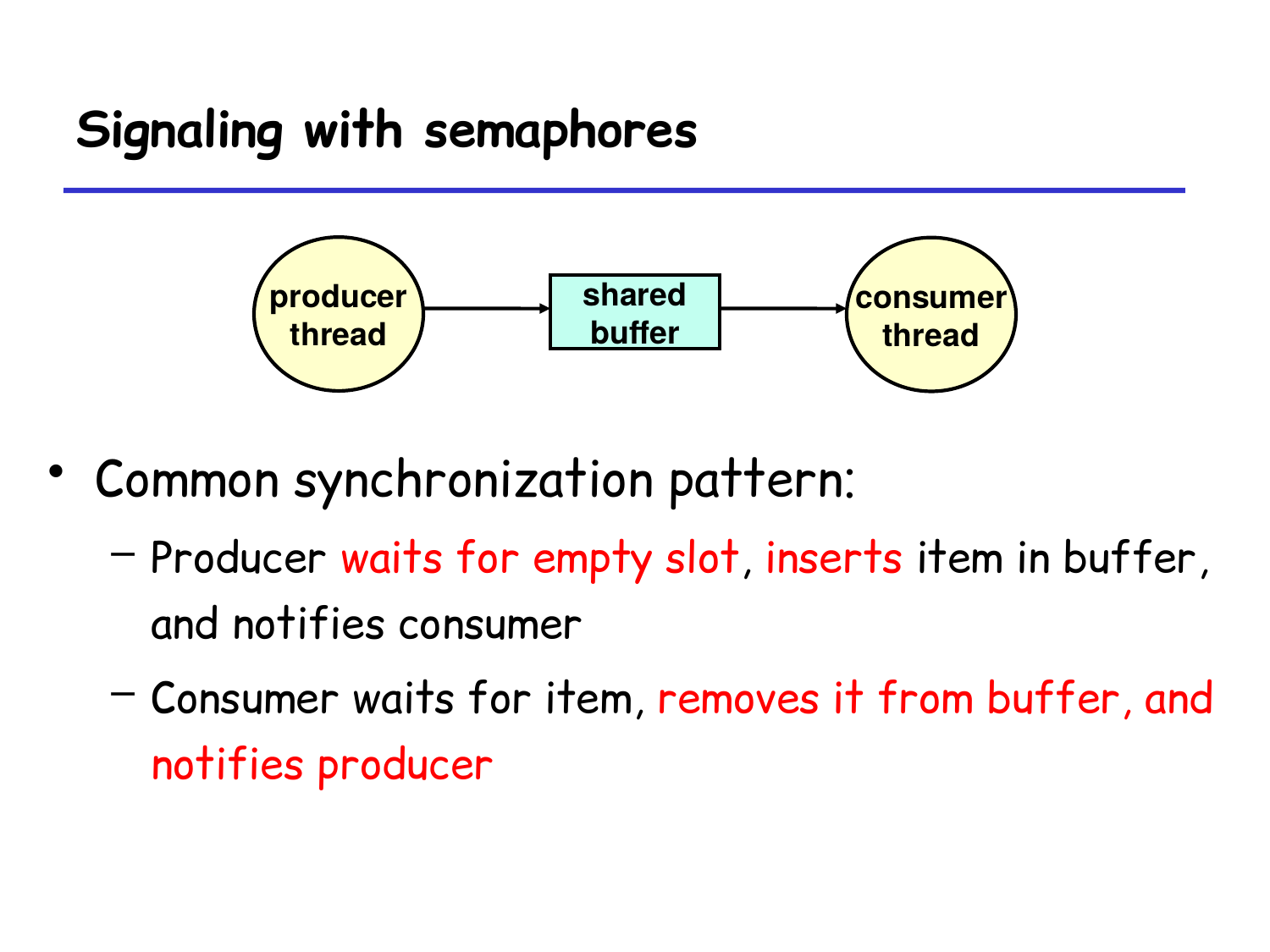

# Signaling with semaphores
producer
thread
consumer
thread
shared
buffer

Common synchronization pattern:
Producer waits for empty slot, inserts item in buffer, and notifies consumer
Consumer waits for item, removes it from buffer, and notifies producer
4